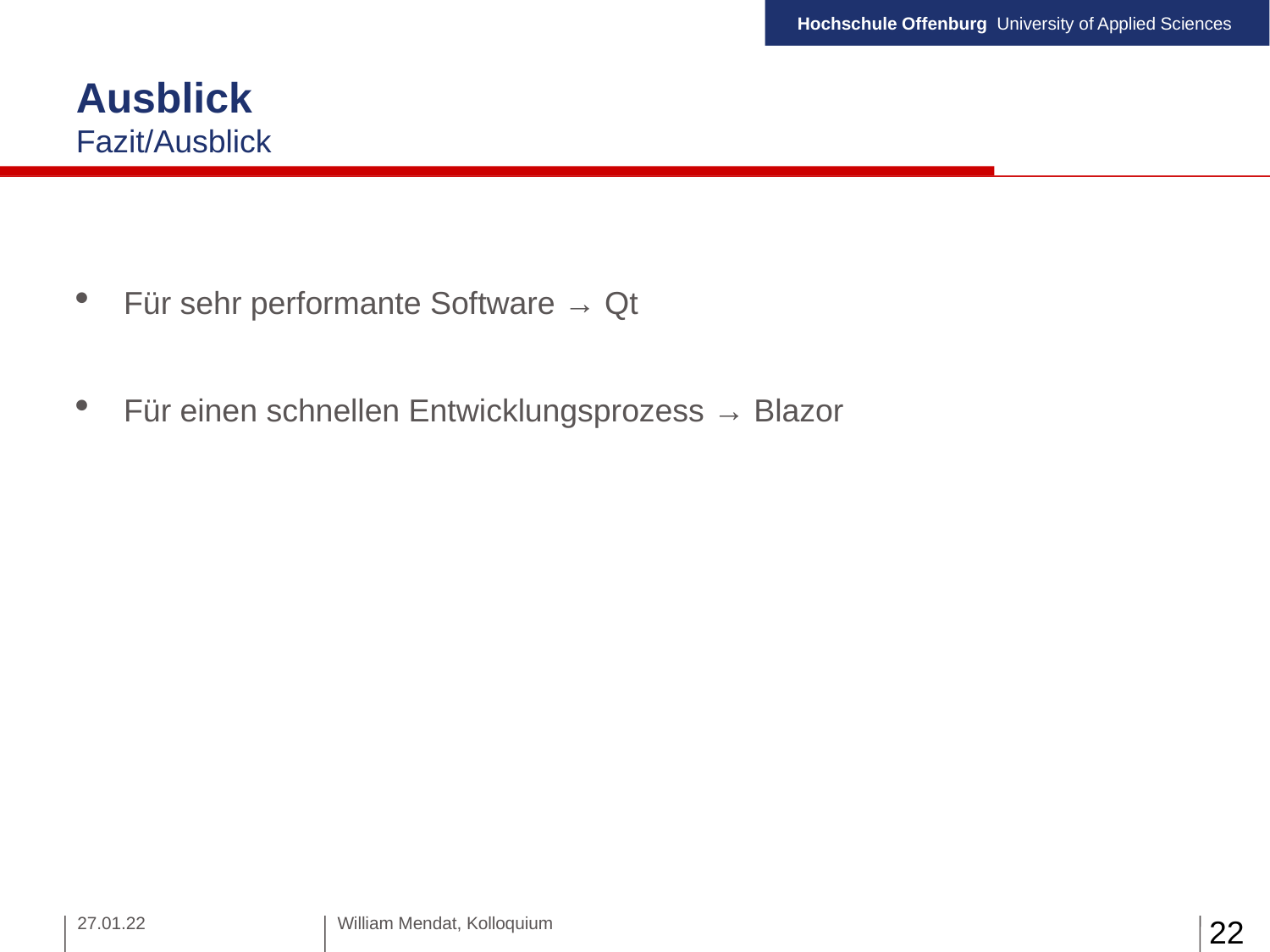

Ausblick
Fazit/Ausblick

Für sehr performante Software → Qt

Für einen schnellen Entwicklungsprozess → Blazor

27.01.22
William Mendat, Kolloquium
22